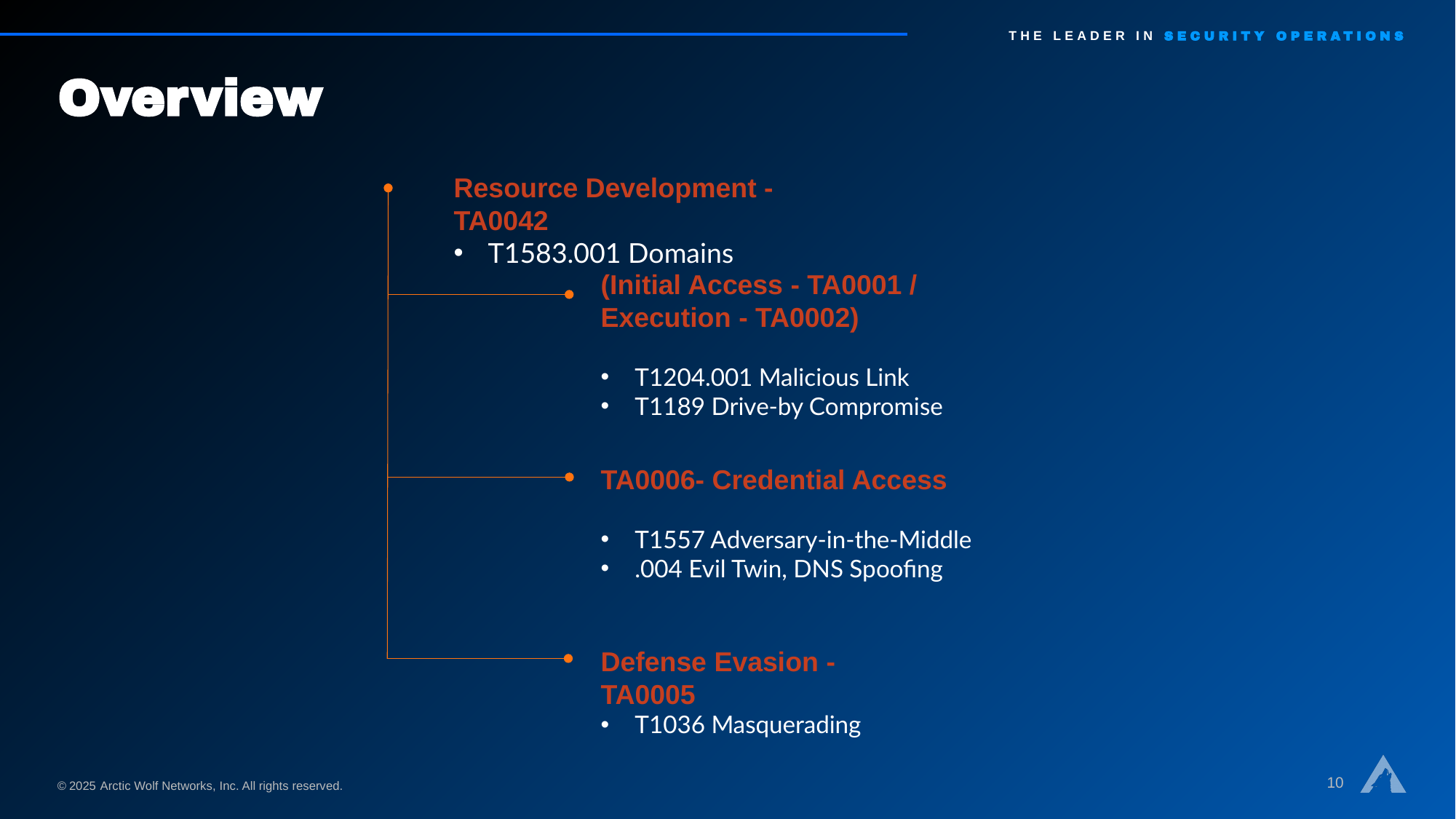

# Overview
Resource Development - TA0042
T1583.001 Domains

(Initial Access - TA0001 / Execution - TA0002)

T1204.001 Malicious Link
T1189 Drive-by Compromise

TA0006- Credential Access

T1557 Adversary-in-the-Middle
.004 Evil Twin, DNS Spoofing
Defense Evasion - TA0005
T1036 Masquerading
10